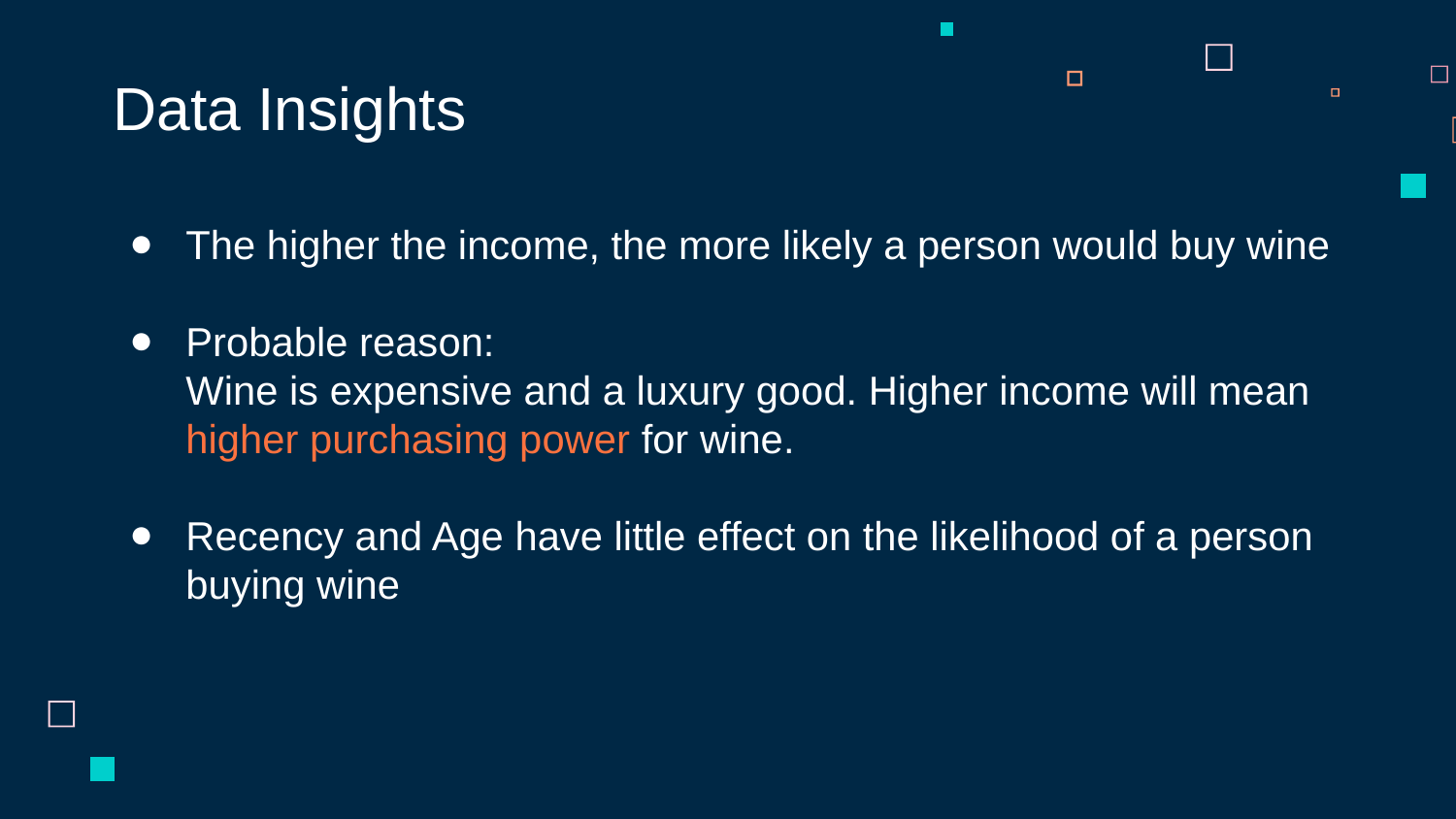

# Data Insights
The higher the income, the more likely a person would buy wine

Probable reason:
Wine is expensive and a luxury good. Higher income will mean higher purchasing power for wine.

Recency and Age have little effect on the likelihood of a person buying wine